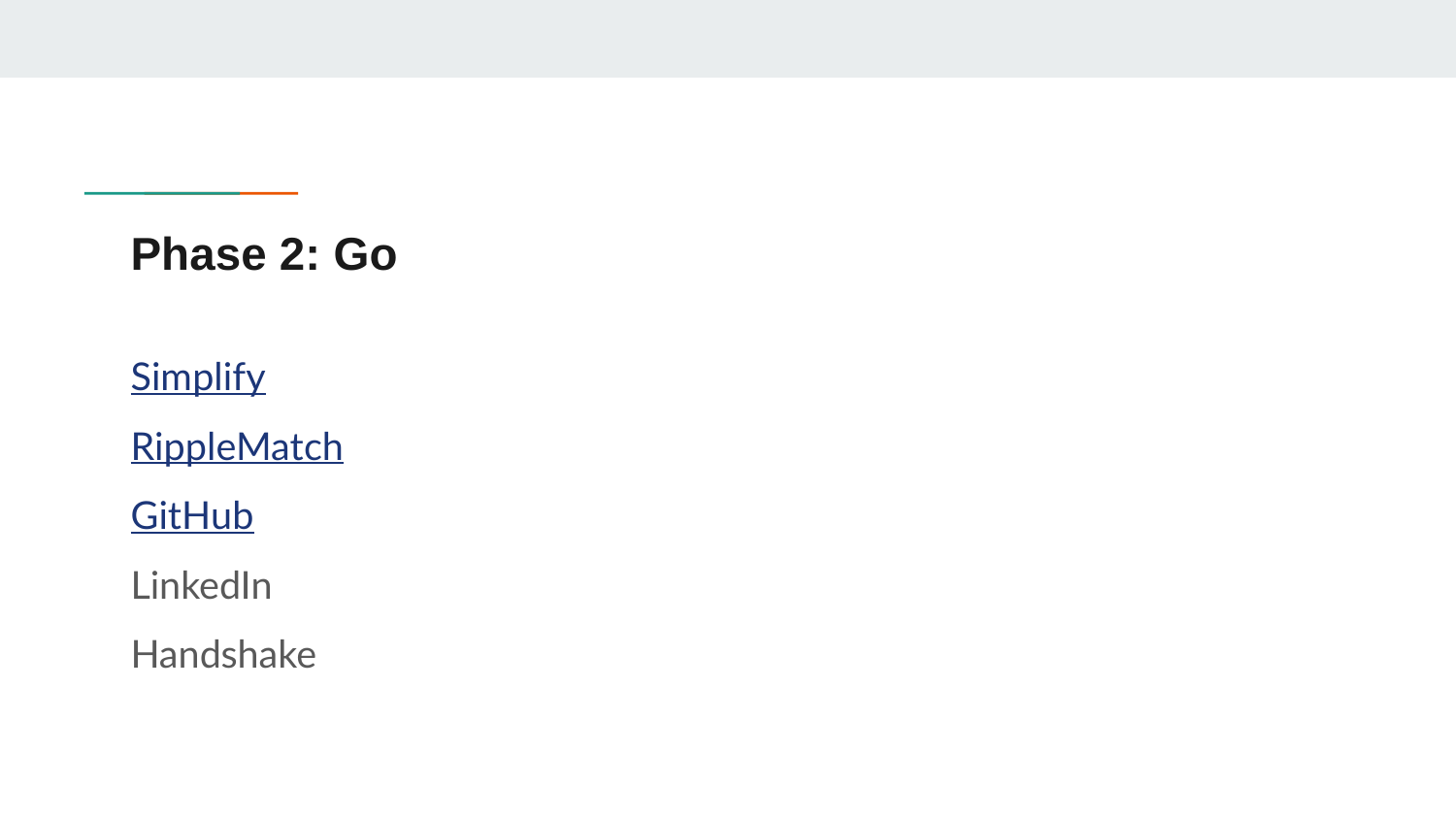

# Phase 2: Go
Simplify
RippleMatch
GitHub
LinkedIn
Handshake